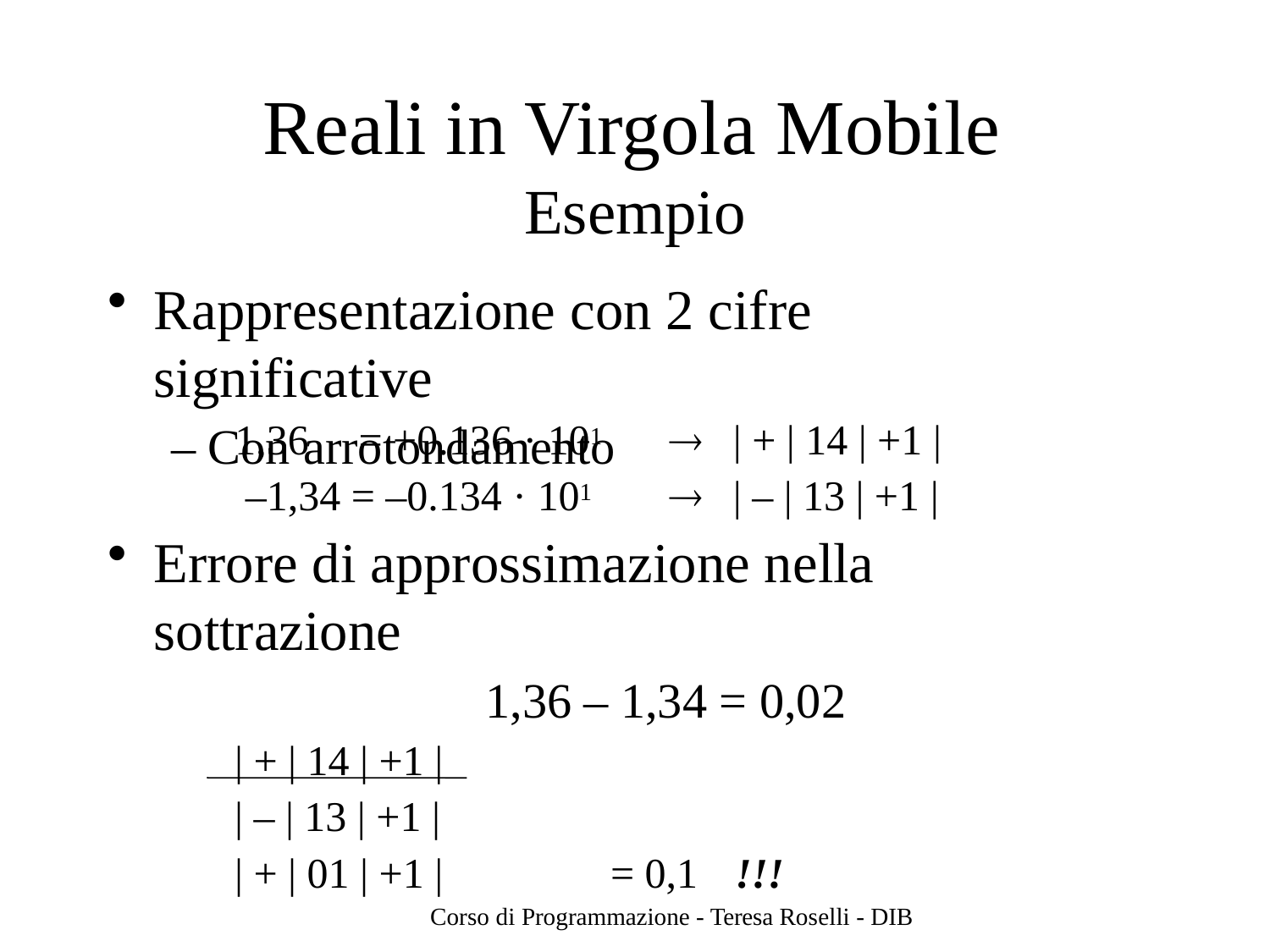

# Reali in Virgola Mobile
Esempio
Rappresentazione con 2 cifre significative
– Con arrotondamento
→	| + | 14 | +1 |
→	| – | 13 | +1 |
1,36	= +0.136 · 101
–1,34 = –0.134 · 101
Errore di approssimazione nella sottrazione
1,36 – 1,34 = 0,02
| + | 14 | +1 |
| – | 13 | +1 |
| + | 01 | +1 |	= 0,1	!!!

Corso di Programmazione - Teresa Roselli - DIB